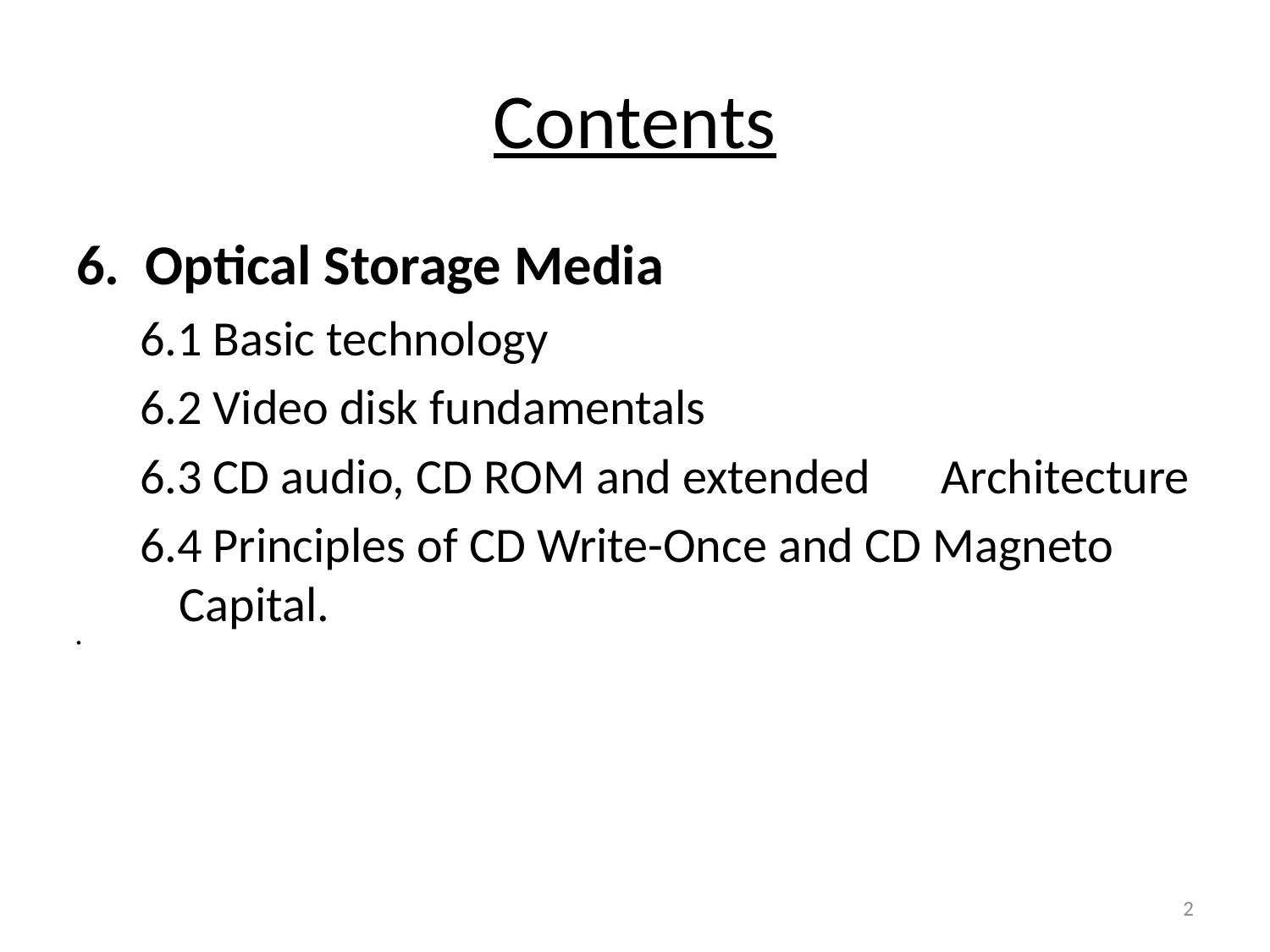

# Contents
6.  Optical Storage Media
6.1 Basic technology
6.2 Video disk fundamentals
6.3 CD audio, CD ROM and extended 	Architecture
6.4 Principles of CD Write-Once and CD Magneto Capital.

2